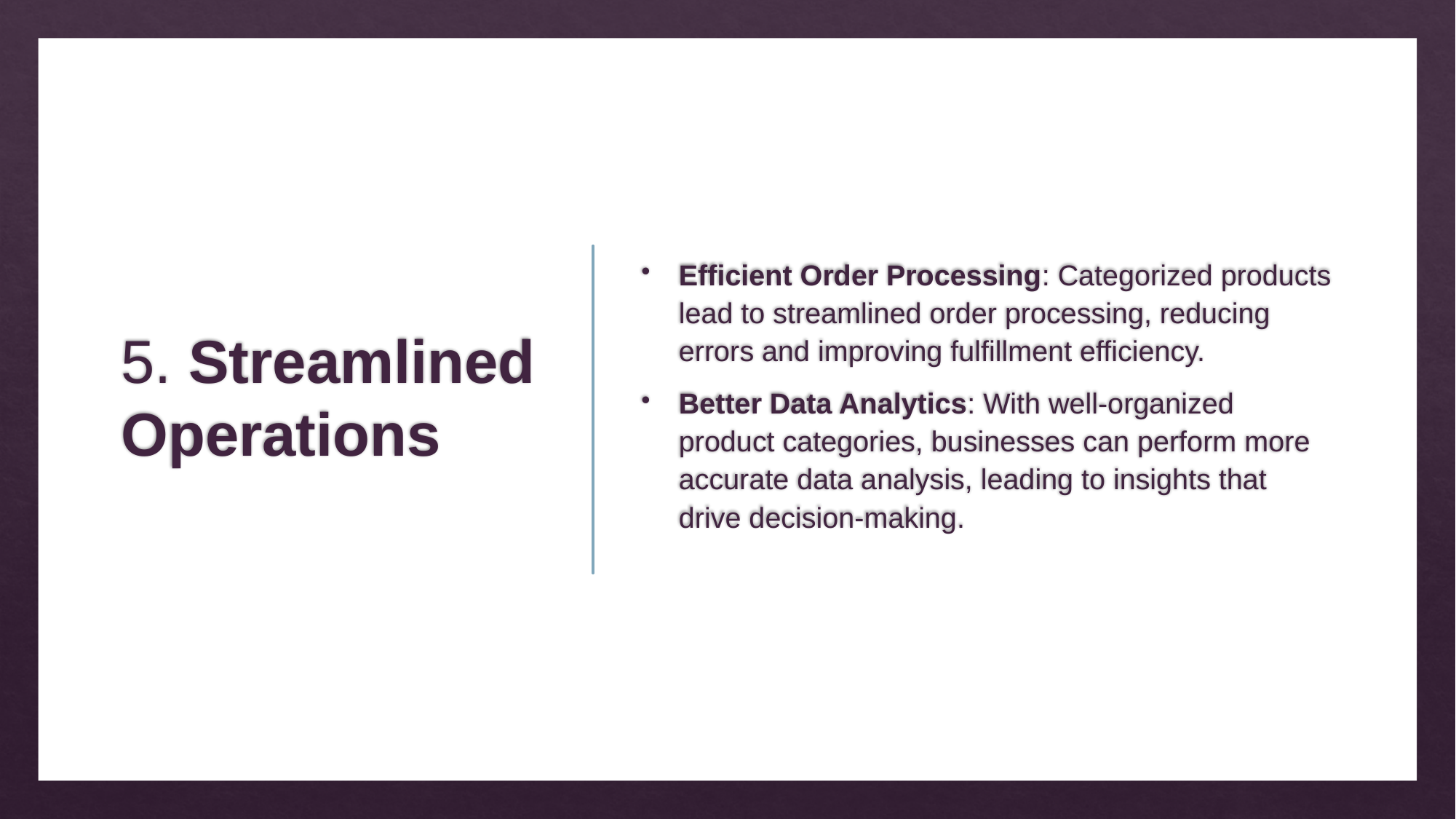

# 5. Streamlined Operations

Efficient Order Processing: Categorized products lead to streamlined order processing, reducing errors and improving fulfillment efficiency.
Better Data Analytics: With well-organized product categories, businesses can perform more accurate data analysis, leading to insights that drive decision-making.